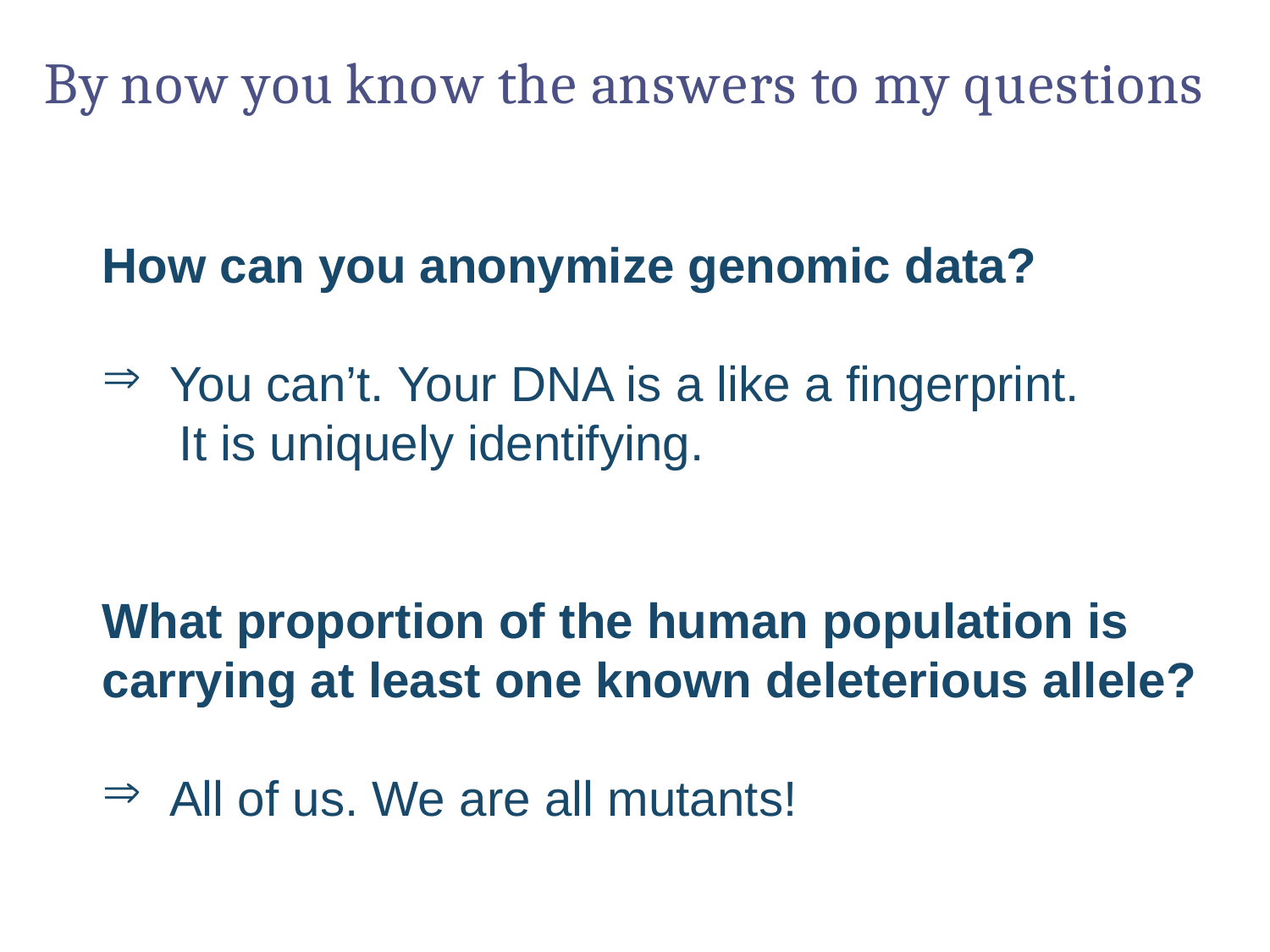

# By now you know the answers to my questions
How can you anonymize genomic data?

  You can’t. Your DNA is a like a fingerprint.
 It is uniquely identifying.

What proportion of the human population is carrying at least one known deleterious allele?

  All of us. We are all mutants!